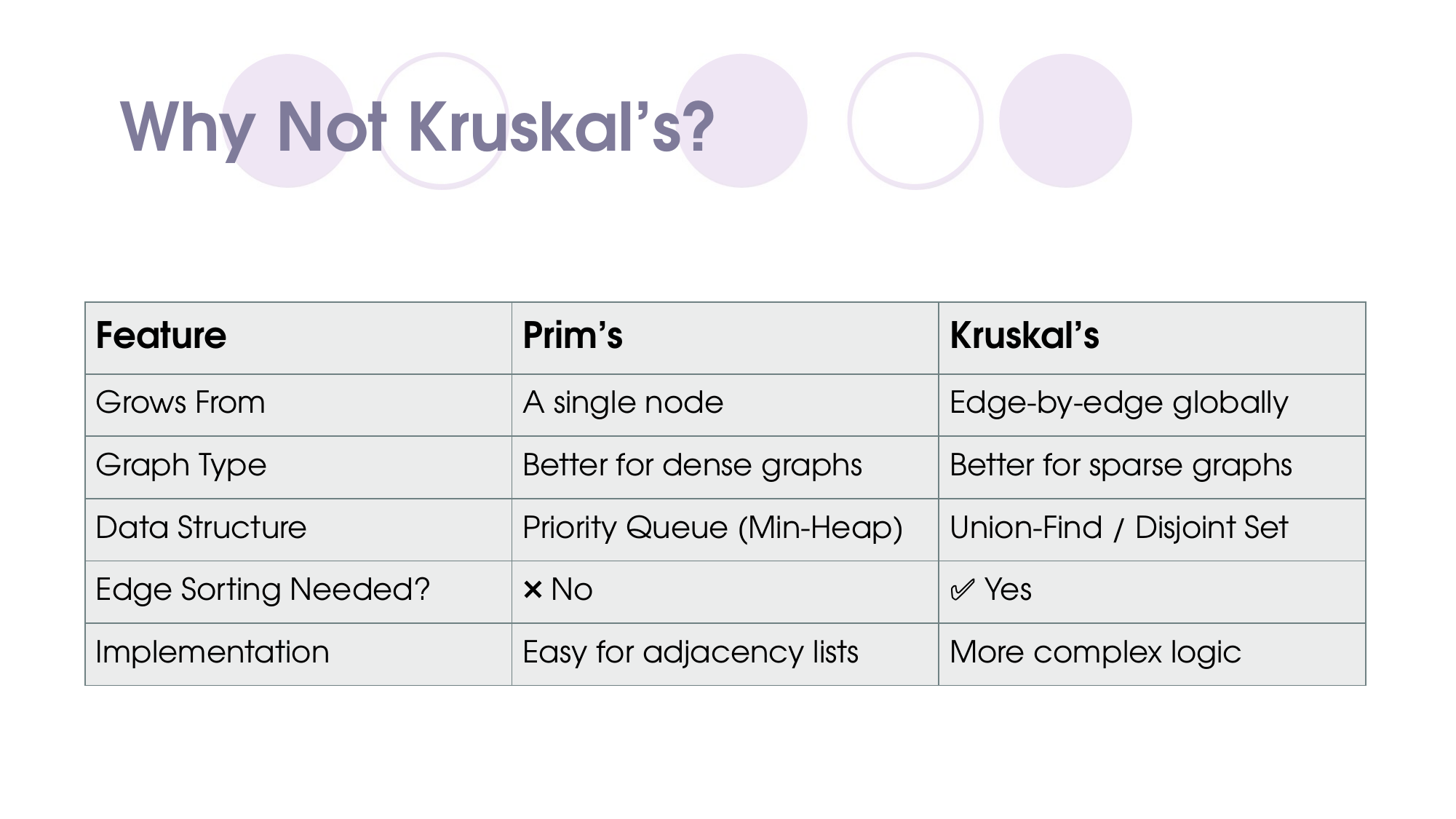

# Why Not Kruskal’s?
| Feature | Prim’s | Kruskal’s |
| --- | --- | --- |
| Grows From | A single node | Edge-by-edge globally |
| Graph Type | Better for dense graphs | Better for sparse graphs |
| Data Structure | Priority Queue (Min-Heap) | Union-Find / Disjoint Set |
| Edge Sorting Needed? | ❌ No | ✅ Yes |
| Implementation | Easy for adjacency lists | More complex logic |